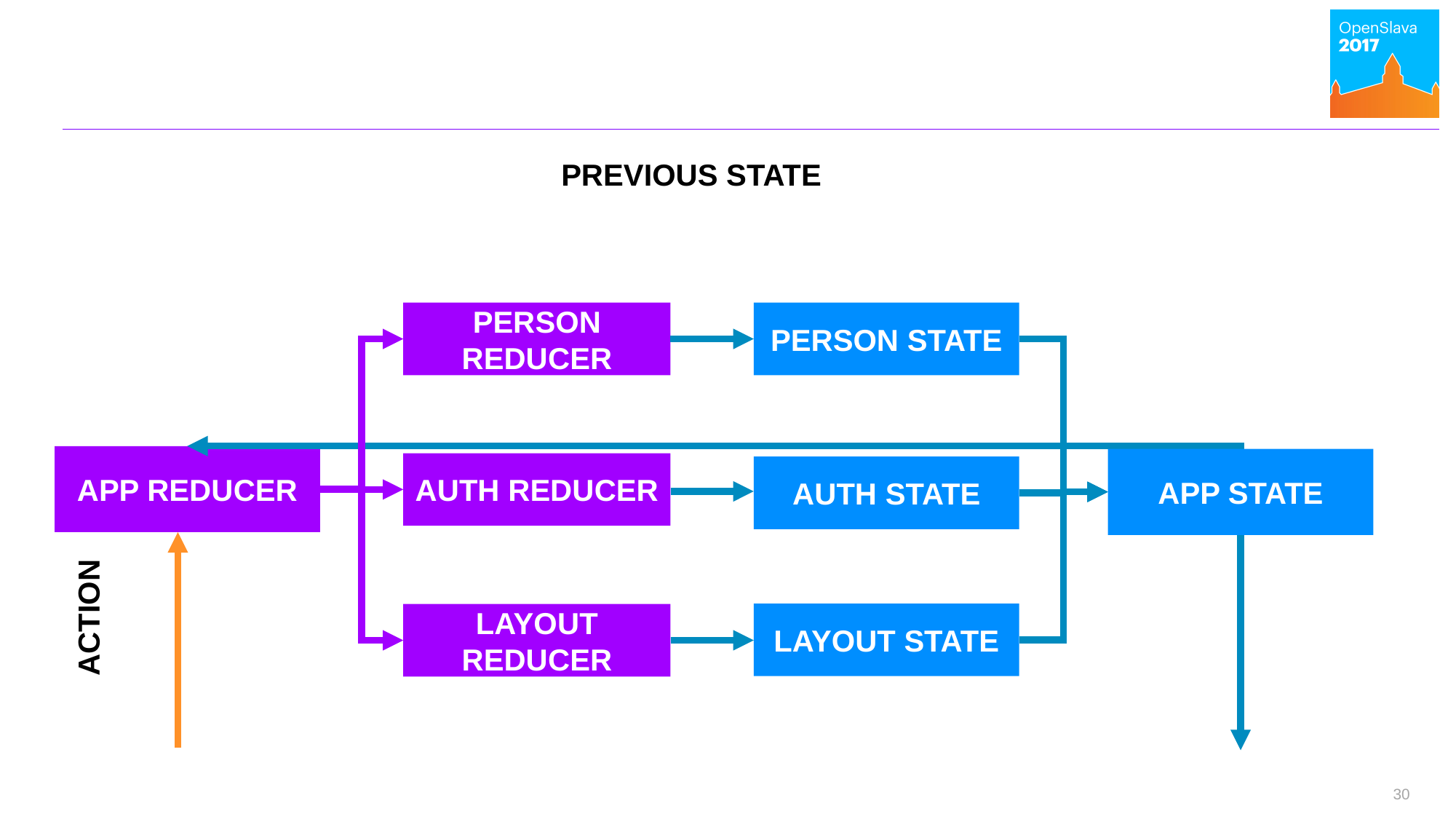

PREVIOUS STATE
PERSON REDUCER
PERSON STATE
APP REDUCER
APP STATE
AUTH REDUCER
AUTH STATE
ACTION
LAYOUT STATE
LAYOUT REDUCER
30